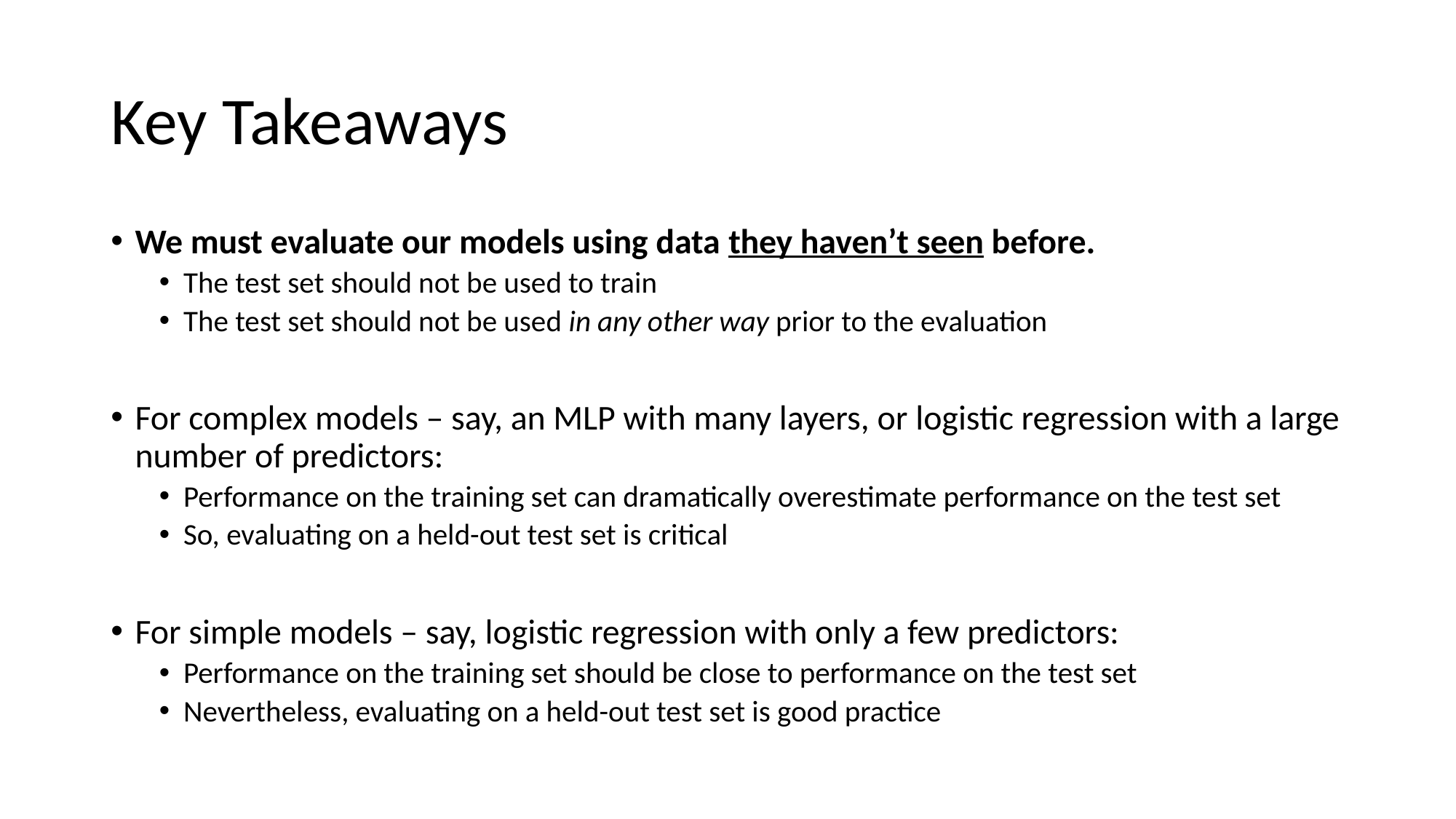

# Key Takeaways
We must evaluate our models using data they haven’t seen before.
The test set should not be used to train
The test set should not be used in any other way prior to the evaluation

For complex models – say, an MLP with many layers, or logistic regression with a large number of predictors:
Performance on the training set can dramatically overestimate performance on the test set
So, evaluating on a held-out test set is critical

For simple models – say, logistic regression with only a few predictors:
Performance on the training set should be close to performance on the test set
Nevertheless, evaluating on a held-out test set is good practice